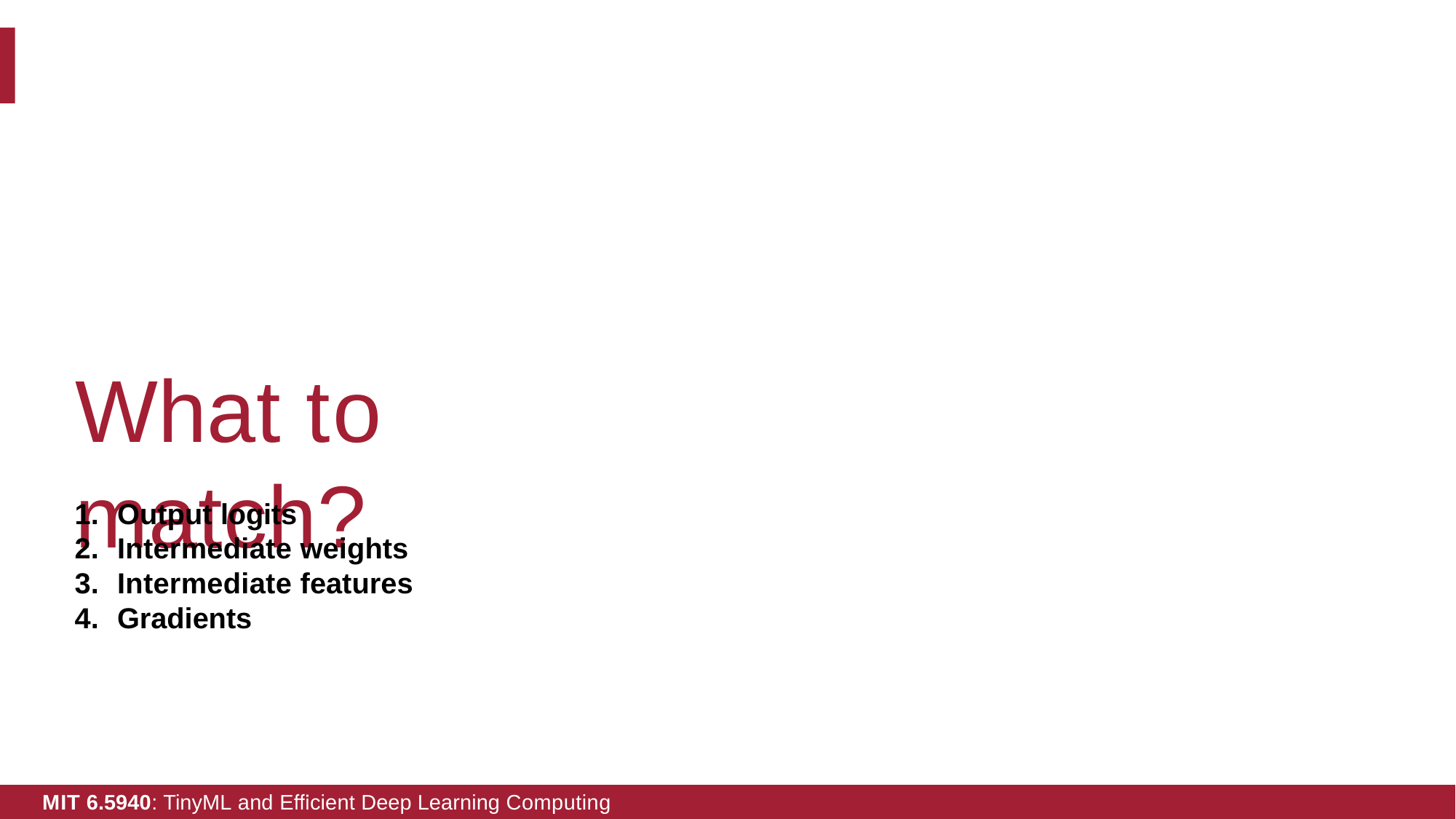

# What to match?
https://eﬃcientml.ai
8
Output logits
Intermediate weights
Intermediate features
Gradients
MIT 6.5940: TinyML and Eﬃcient Deep Learning Computing